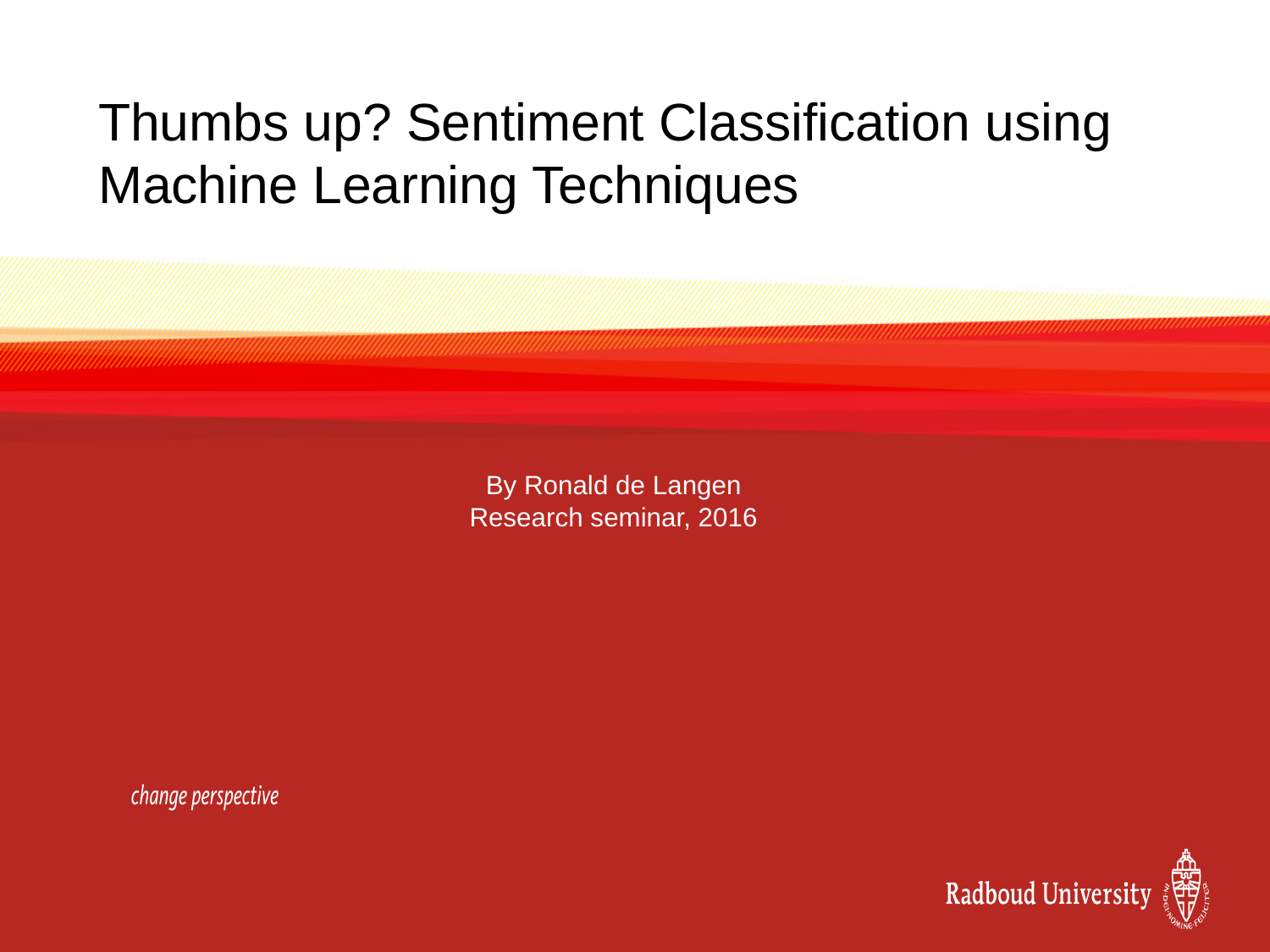

# Thumbs up? Sentiment Classification using Machine Learning Techniques
By Ronald de Langen
Research seminar, 2016